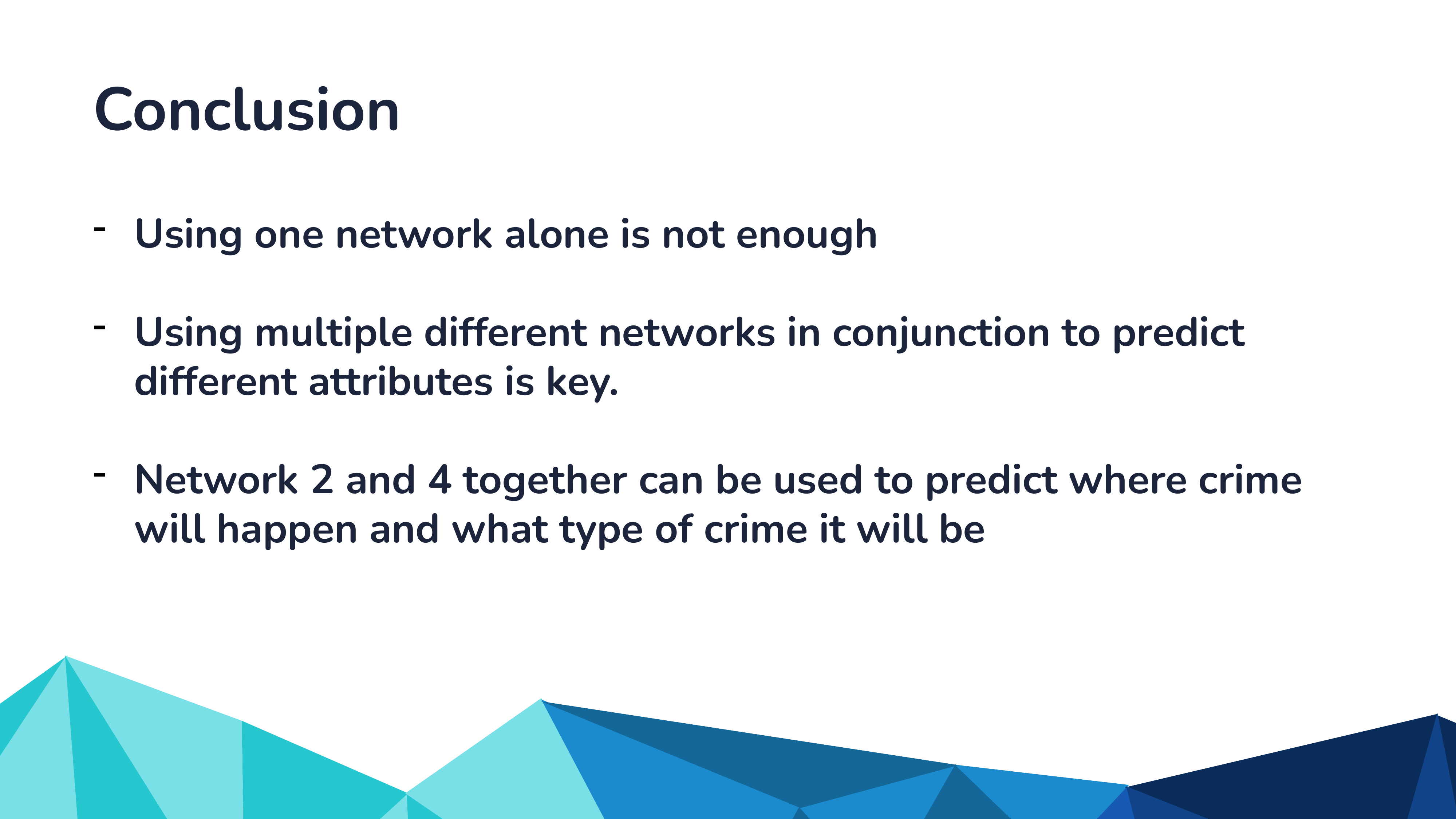

Conclusion
Using one network alone is not enough

Using multiple different networks in conjunction to predict different attributes is key.

Network 2 and 4 together can be used to predict where crime will happen and what type of crime it will be